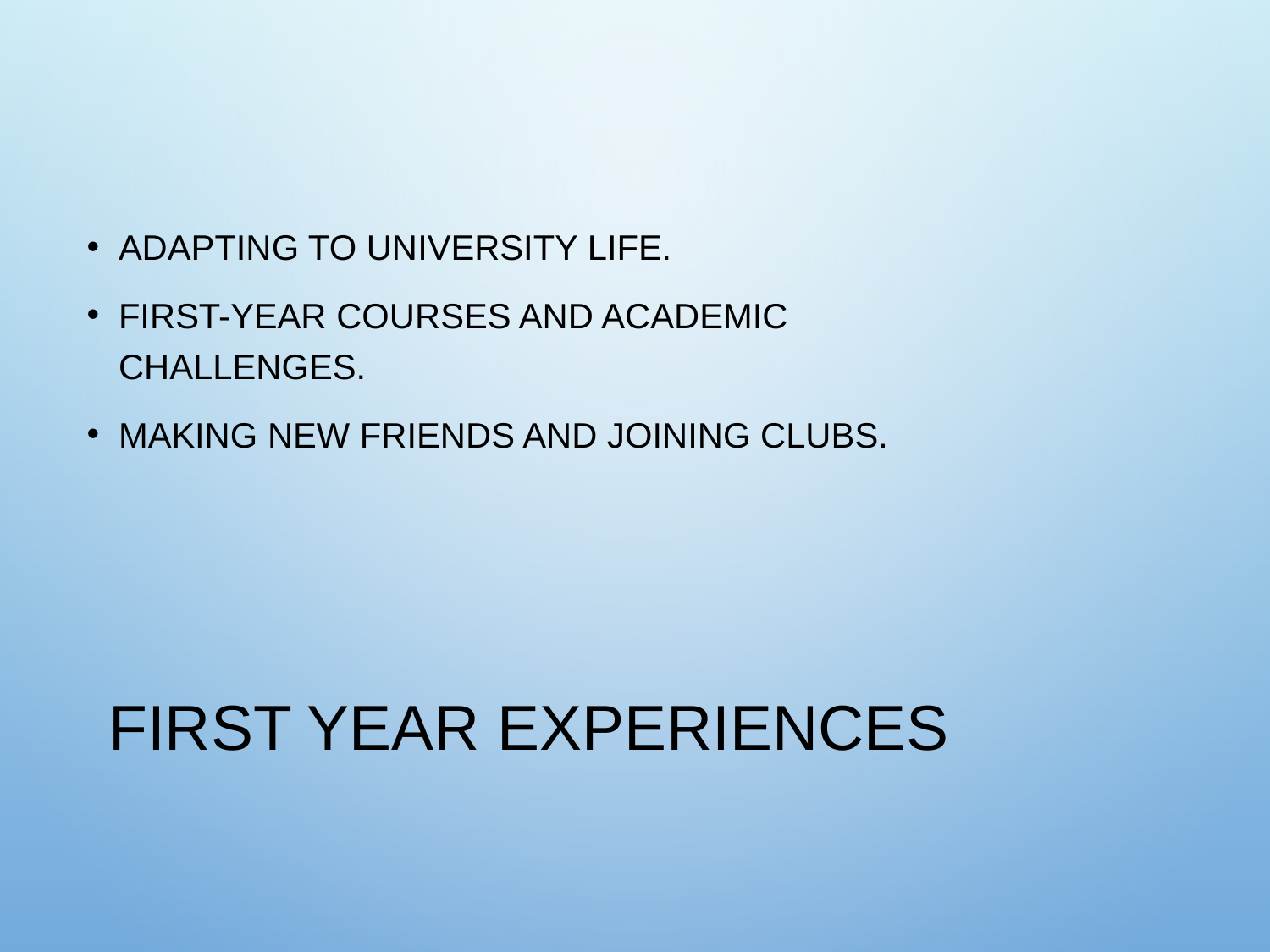

Adapting to university life.
First-year courses and academic challenges.
Making new friends and joining clubs.
# First Year Experiences